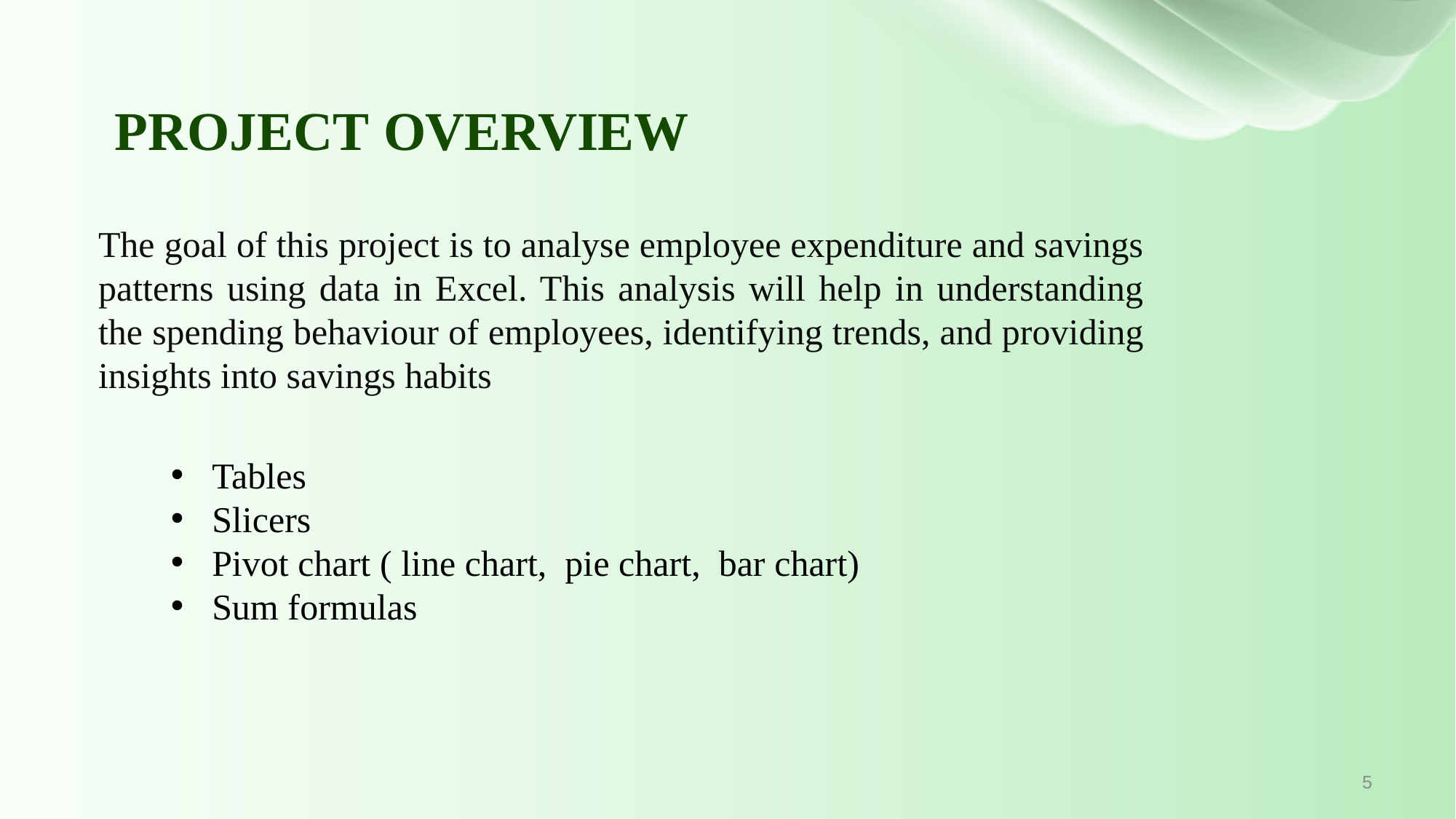

# PROJECT OVERVIEW
The goal of this project is to analyse employee expenditure and savings patterns using data in Excel. This analysis will help in understanding the spending behaviour of employees, identifying trends, and providing insights into savings habits

Tables
Slicers
Pivot chart ( line chart,  pie chart,  bar chart)
Sum formulas

5